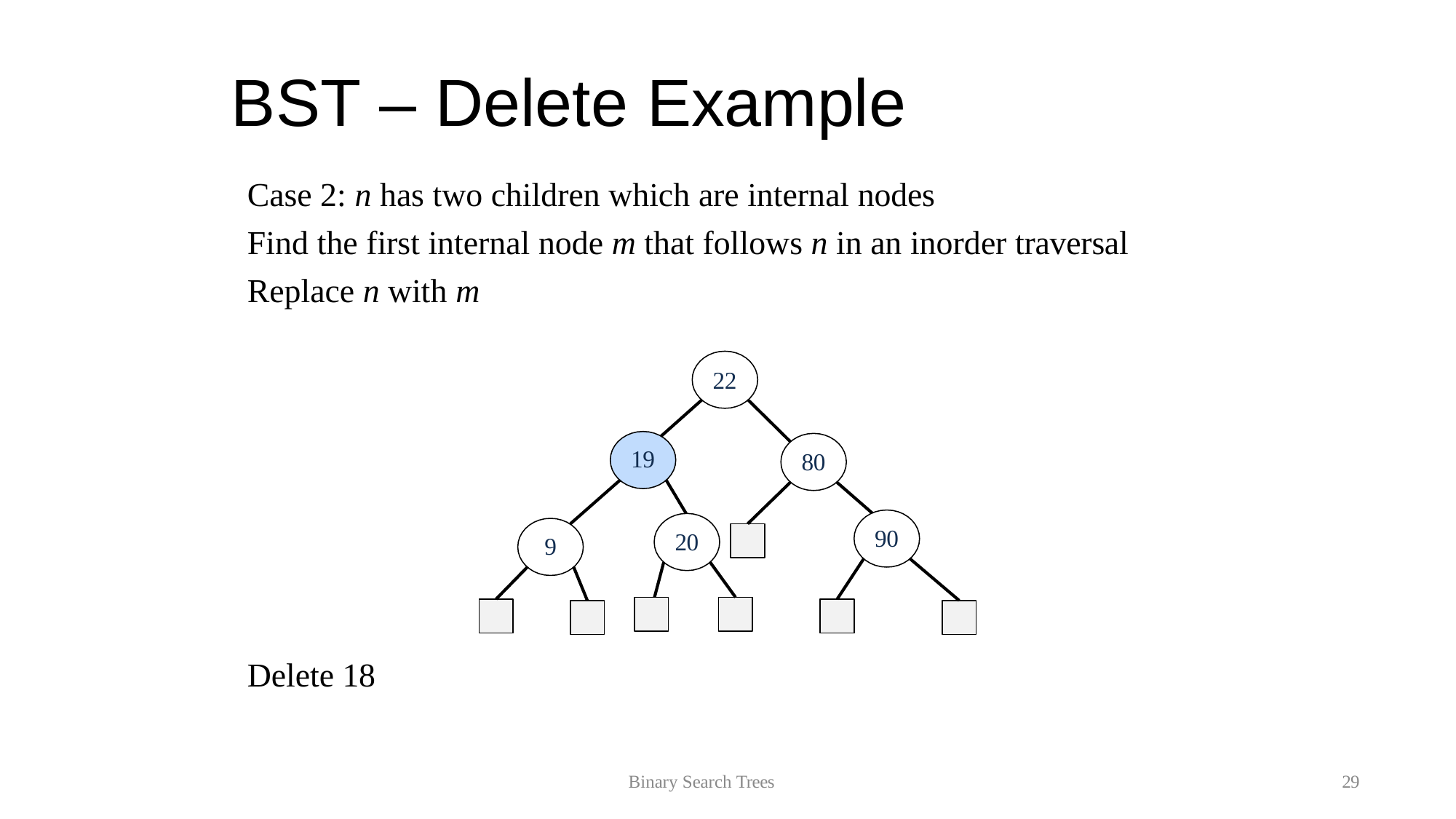

# BST – Delete Example
Case 2: n has two children which are internal nodes
Find the first internal node m that follows n in an inorder traversal Replace n with m

22

19
80

90

20
9

Delete 18
Binary Search Trees
29